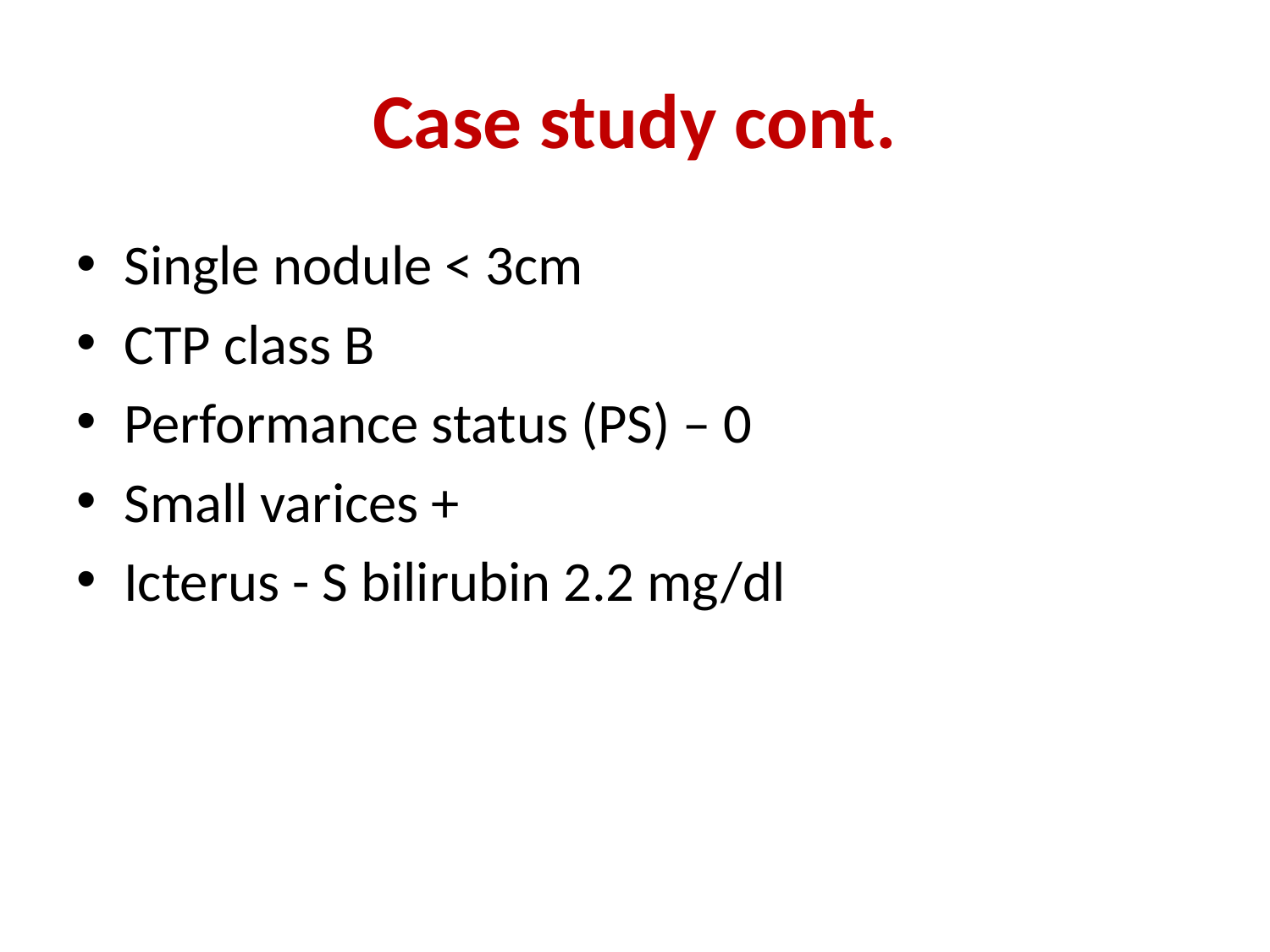

# Case study cont.
Single nodule < 3cm
CTP class B
Performance status (PS) – 0
Small varices +
Icterus - S bilirubin 2.2 mg/dl